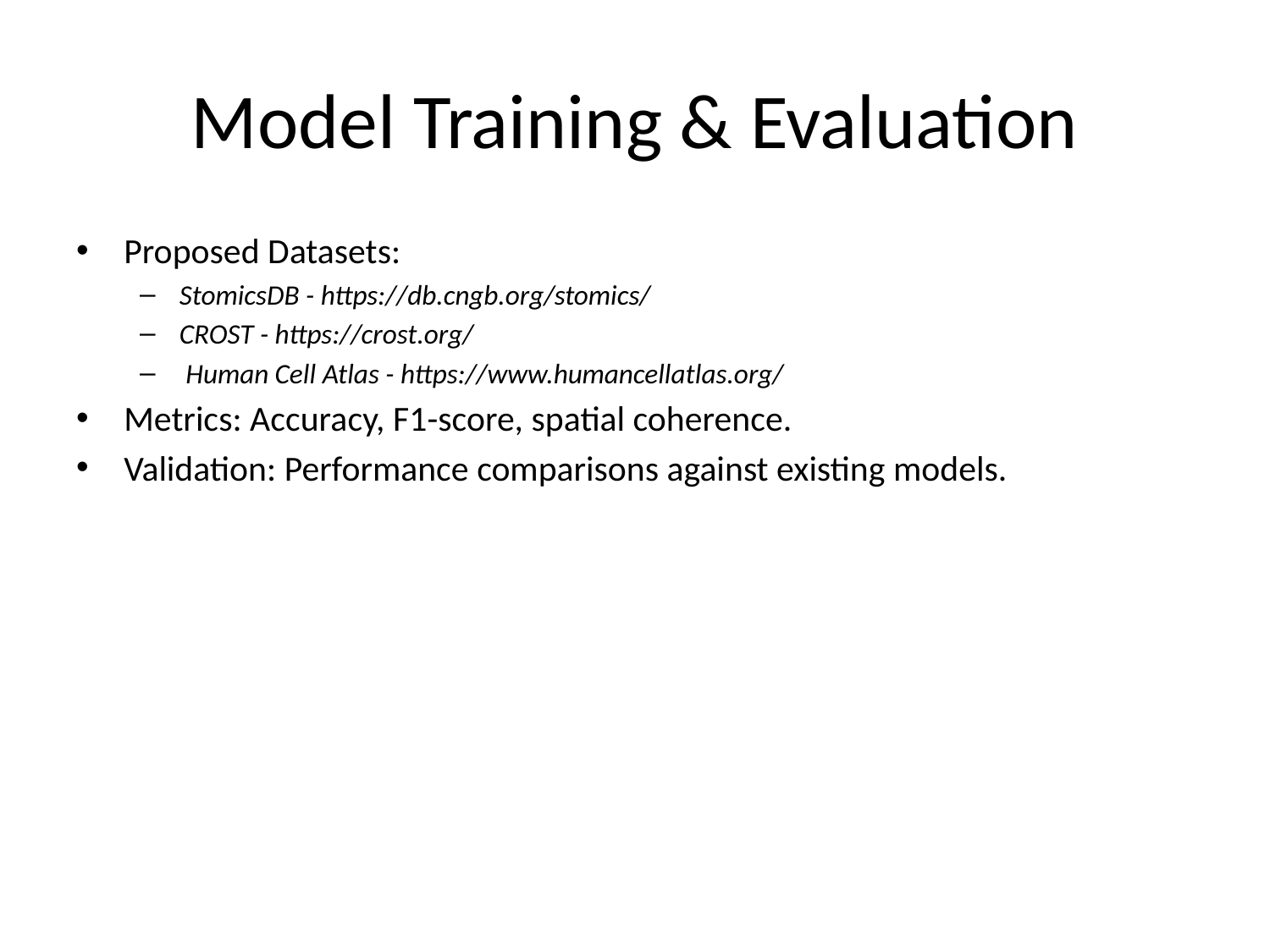

# Model Training & Evaluation
Proposed Datasets:
StomicsDB - https://db.cngb.org/stomics/
CROST - https://crost.org/
 Human Cell Atlas - https://www.humancellatlas.org/
Metrics: Accuracy, F1-score, spatial coherence.
Validation: Performance comparisons against existing models.